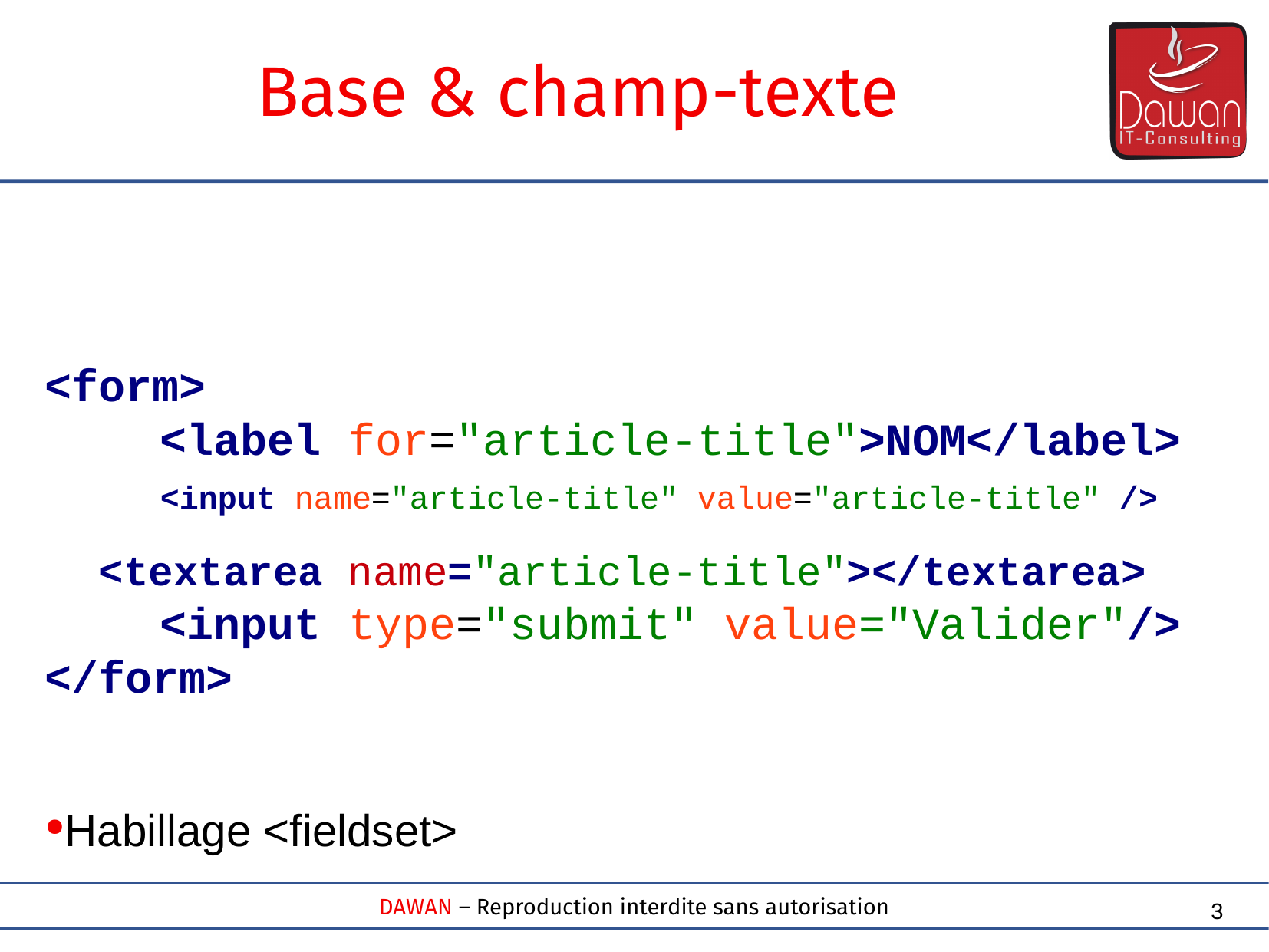

Base & champ-texte

<form>
	<label for="article-title">NOM</label>
	<input name="article-title" value="article-title" />
  <textarea name="article-title"></textarea>
	<input type="submit" value="Valider"/> 
</form>

Habillage <fieldset>
3